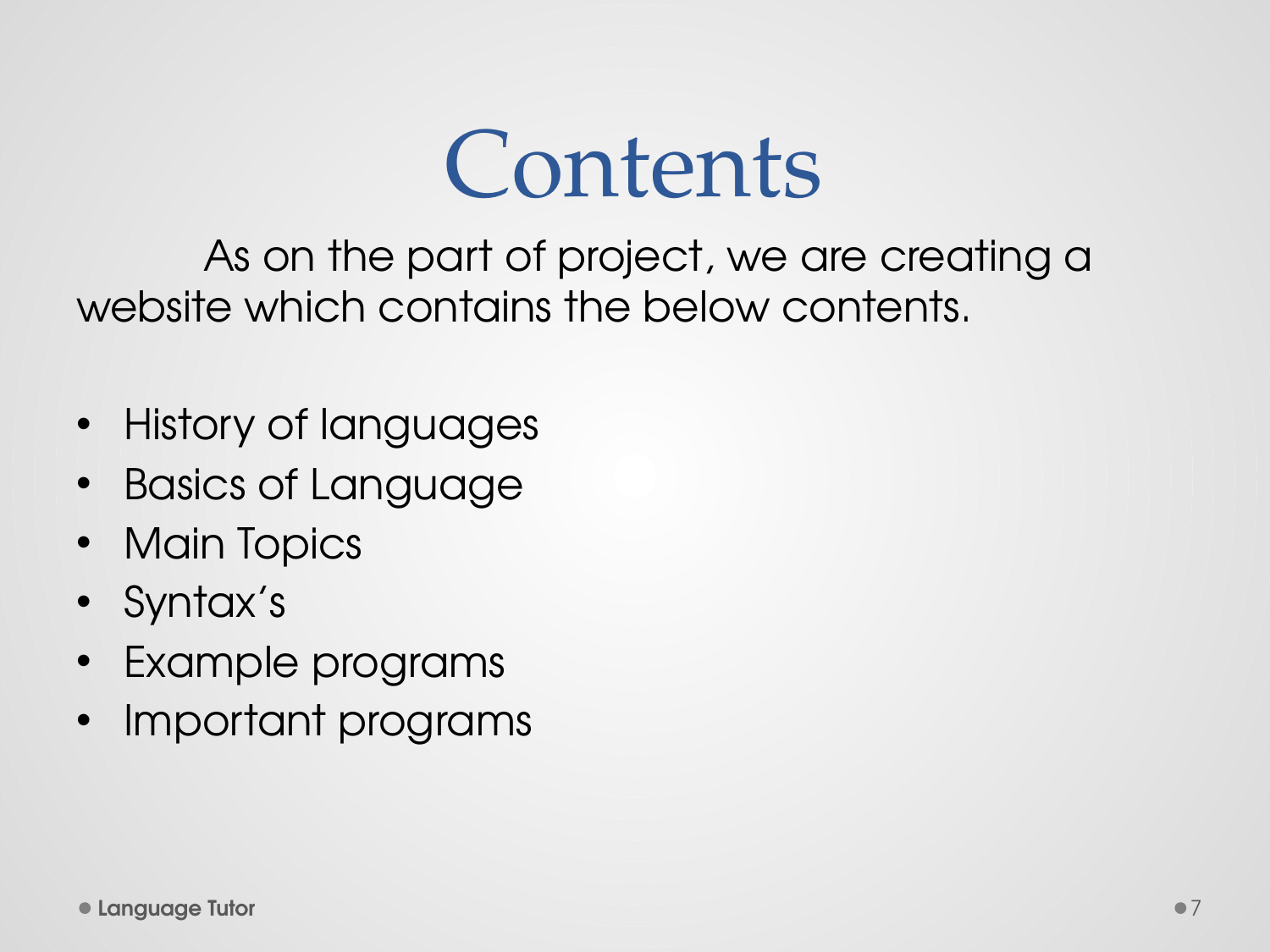

# Contents
	As on the part of project, we are creating a website which contains the below contents.

History of languages
Basics of Language
Main Topics
Syntax’s
Example programs
Important programs

Language Tutor
7